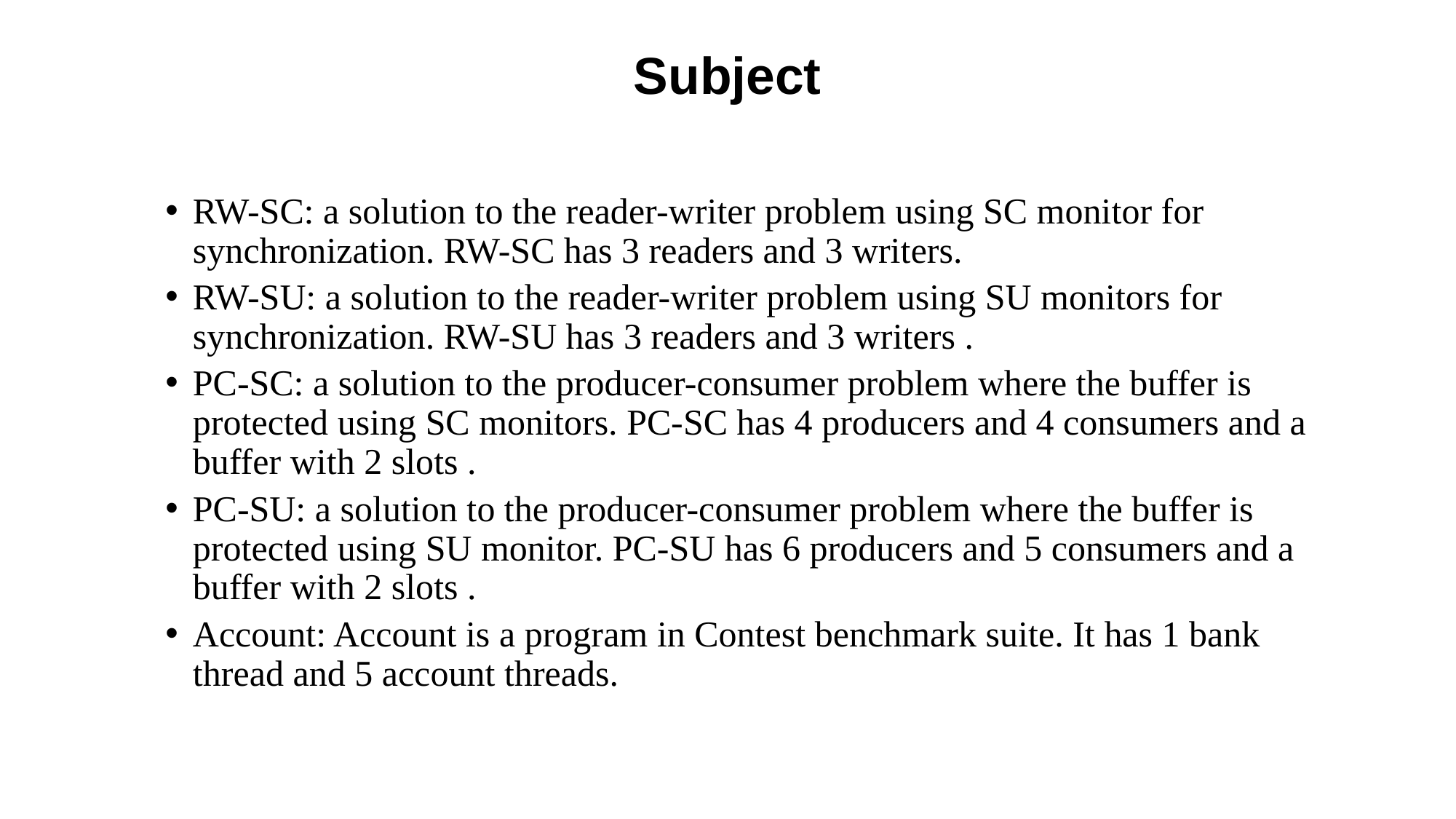

# Subject

RW-SC: a solution to the reader-writer problem using SC monitor for synchronization. RW-SC has 3 readers and 3 writers.
RW-SU: a solution to the reader-writer problem using SU monitors for synchronization. RW-SU has 3 readers and 3 writers .
PC-SC: a solution to the producer-consumer problem where the buffer is protected using SC monitors. PC-SC has 4 producers and 4 consumers and a buffer with 2 slots .
PC-SU: a solution to the producer-consumer problem where the buffer is protected using SU monitor. PC-SU has 6 producers and 5 consumers and a buffer with 2 slots .
Account: Account is a program in Contest benchmark suite. It has 1 bank thread and 5 account threads.